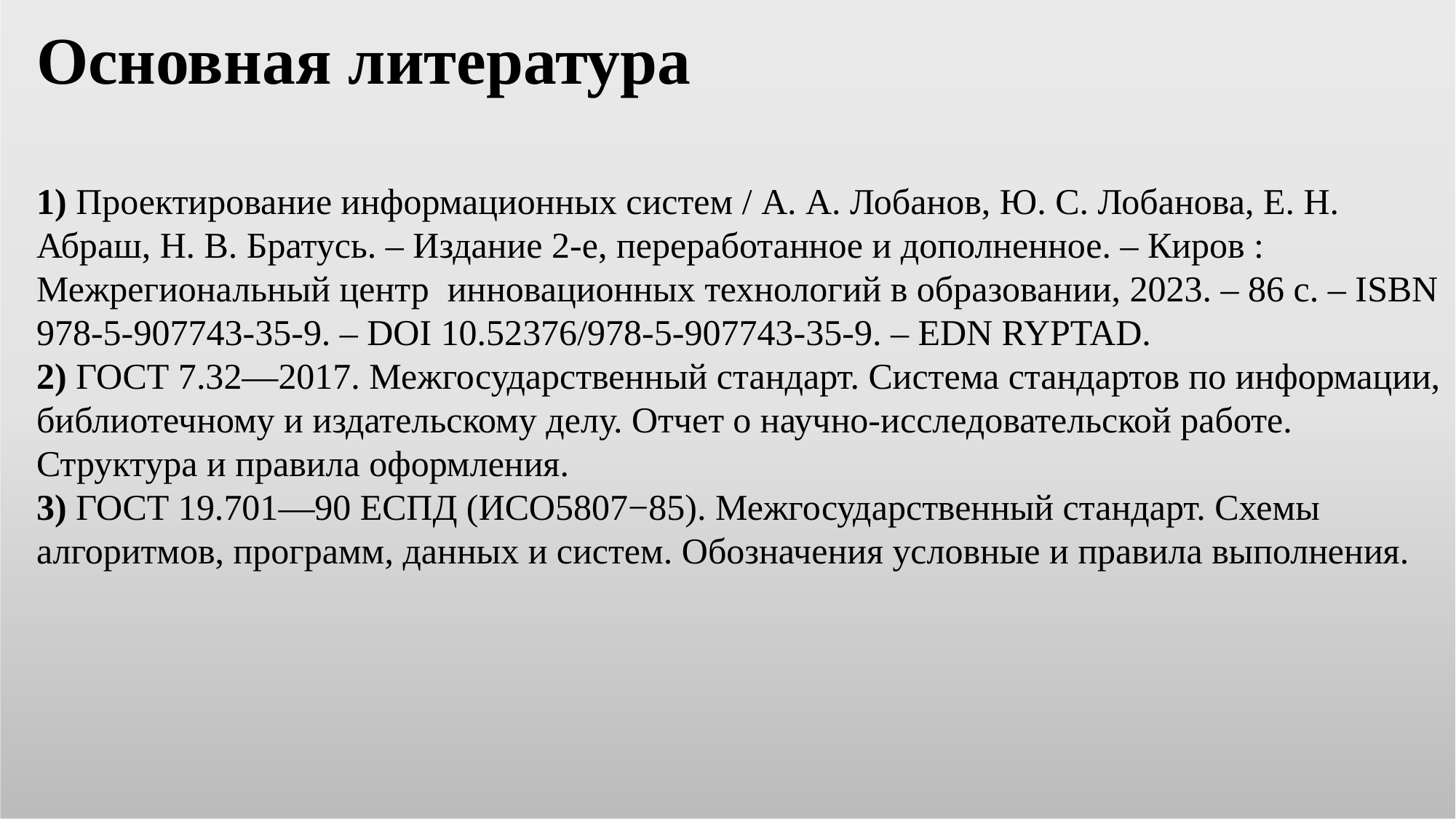

# Основная литература 1) Проектирование информационных систем / А. А. Лобанов, Ю. С. Лобанова, Е. Н. Абраш, Н. В. Братусь. – Издание 2-е, переработанное и дополненное. – Киров : Межрегиональный центр  инновационных технологий в образовании, 2023. – 86 с. – ISBN 978-5-907743-35-9. – DOI 10.52376/978-5-907743-35-9. – EDN RYPTAD. 2) ГОСТ 7.32—2017. Межгосударственный стандарт. Система стандартов по информации, библиотечному и издательскому делу. Отчет о научно-исследовательской работе. Структура и правила оформления. 3) ГОСТ 19.701—90 ЕСПД (ИСО5807−85). Межгосударственный стандарт. Схемы алгоритмов, программ, данных и систем. Обозначения условные и правила выполнения.